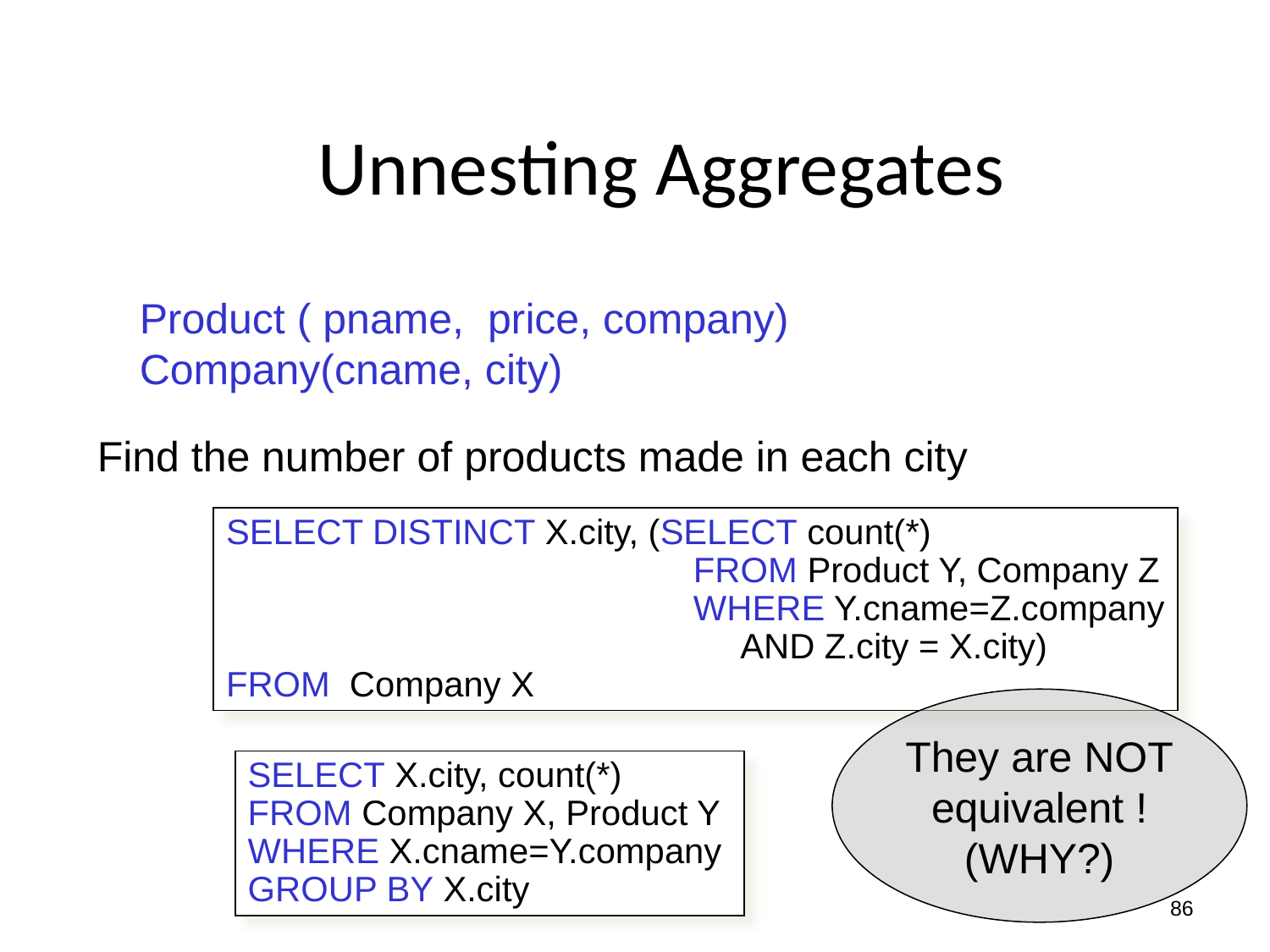

# Unnesting Aggregates
Product ( pname,  price, company)
Company(cname, city)
Find the number of products made in each city
SELECT DISTINCT X.city, (SELECT count(*)
                                                FROM Product Y, Company Z
                                                WHERE Y.cname=Z.company
                                                     AND Z.city = X.city)
FROM  Company X
They are NOT
equivalent !
(WHY?)
SELECT X.city, count(*)
FROM Company X, Product Y
WHERE X.cname=Y.company
GROUP BY X.city

86